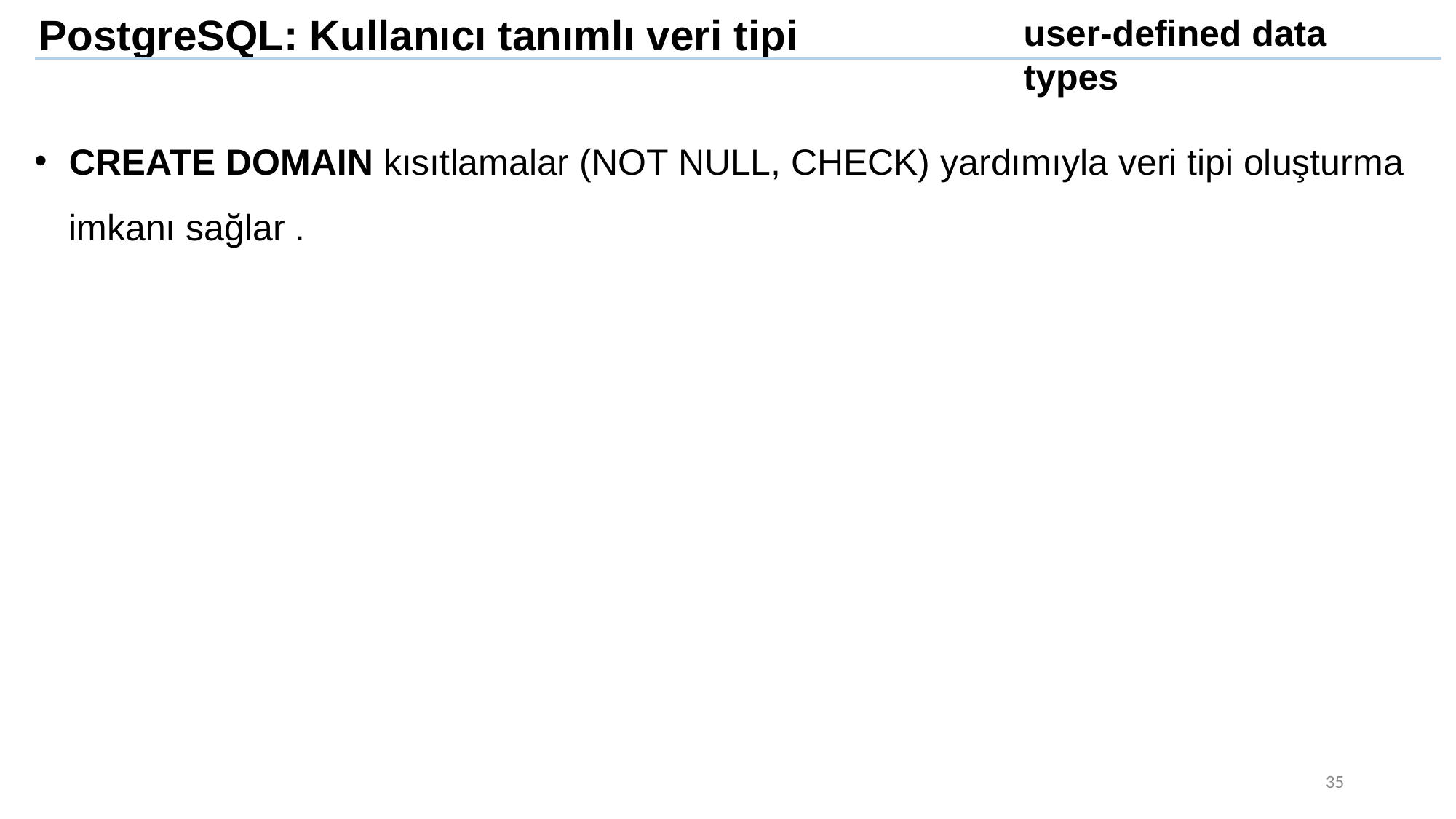

PostgreSQL: Kullanıcı tanımlı veri tipi
user-defined data types
CREATE DOMAIN kısıtlamalar (NOT NULL, CHECK) yardımıyla veri tipi oluşturma imkanı sağlar .

35